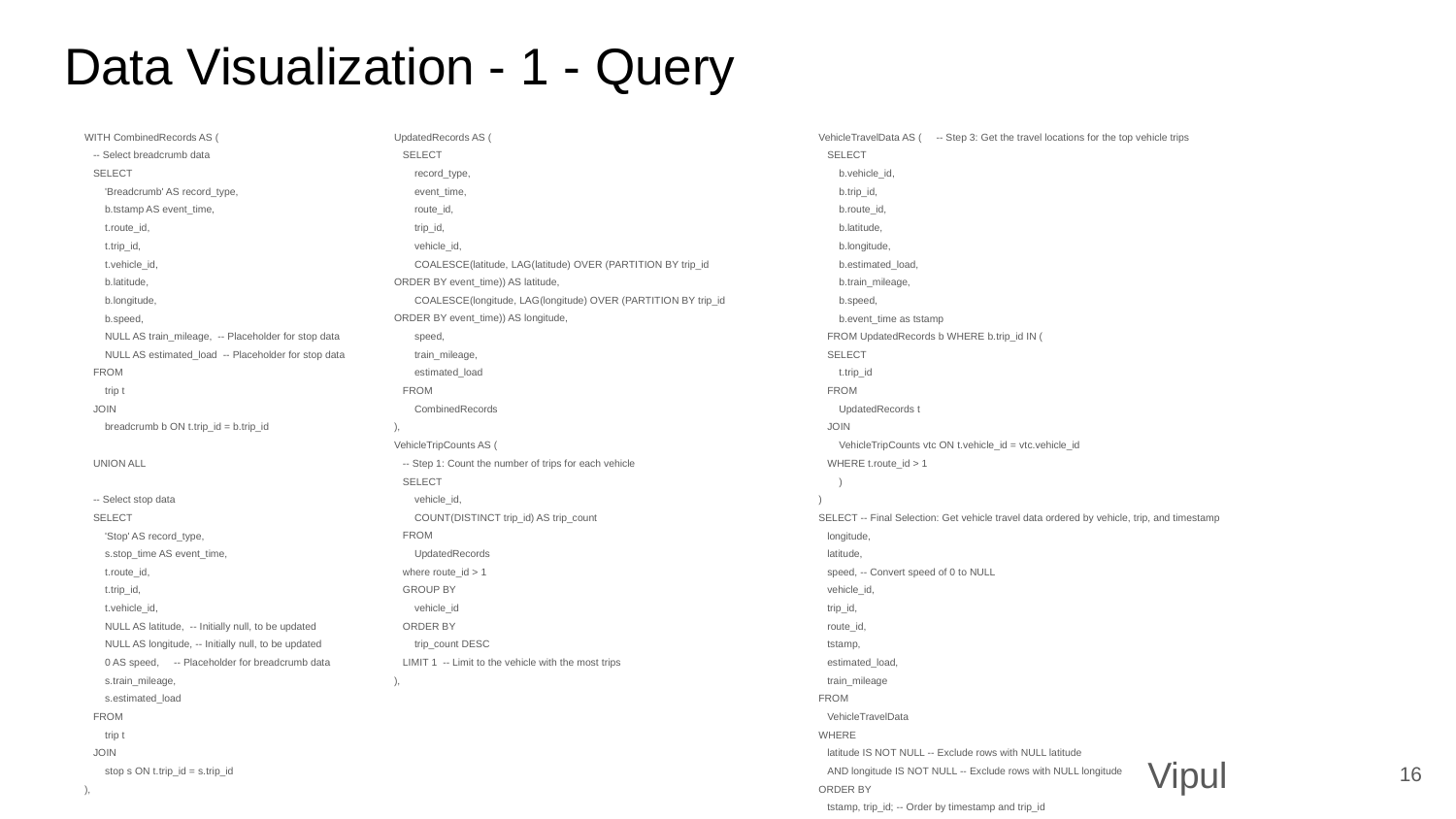

# Data Visualization - 1 - Query
WITH CombinedRecords AS (
   -- Select breadcrumb data
   SELECT
       'Breadcrumb' AS record_type,
       b.tstamp AS event_time,
       t.route_id,
       t.trip_id,
       t.vehicle_id,
       b.latitude,
       b.longitude,
       b.speed,
       NULL AS train_mileage,  -- Placeholder for stop data
       NULL AS estimated_load  -- Placeholder for stop data
   FROM
       trip t
   JOIN
       breadcrumb b ON t.trip_id = b.trip_id

   UNION ALL

   -- Select stop data
   SELECT
       'Stop' AS record_type,
       s.stop_time AS event_time,
       t.route_id,
       t.trip_id,
       t.vehicle_id,
       NULL AS latitude,  -- Initially null, to be updated
       NULL AS longitude, -- Initially null, to be updated
       0 AS speed,     -- Placeholder for breadcrumb data
       s.train_mileage,
       s.estimated_load
   FROM
       trip t
   JOIN
       stop s ON t.trip_id = s.trip_id
),

UpdatedRecords AS (
   SELECT
       record_type,
       event_time,
       route_id,
       trip_id,
       vehicle_id,
       COALESCE(latitude, LAG(latitude) OVER (PARTITION BY trip_id ORDER BY event_time)) AS latitude,
       COALESCE(longitude, LAG(longitude) OVER (PARTITION BY trip_id ORDER BY event_time)) AS longitude,
       speed,
       train_mileage,
       estimated_load
   FROM
       CombinedRecords
),
VehicleTripCounts AS (
   -- Step 1: Count the number of trips for each vehicle
   SELECT
       vehicle_id,
       COUNT(DISTINCT trip_id) AS trip_count
   FROM
       UpdatedRecords
   where route_id > 1
   GROUP BY
       vehicle_id
   ORDER BY
       trip_count DESC
   LIMIT 1  -- Limit to the vehicle with the most trips
),

VehicleTravelData AS (     -- Step 3: Get the travel locations for the top vehicle trips
   SELECT
       b.vehicle_id,
       b.trip_id,
       b.route_id,
       b.latitude,
       b.longitude,
       b.estimated_load,
       b.train_mileage,
       b.speed,
       b.event_time as tstamp
   FROM UpdatedRecords b WHERE b.trip_id IN (
   SELECT
       t.trip_id
   FROM
       UpdatedRecords t
   JOIN
       VehicleTripCounts vtc ON t.vehicle_id = vtc.vehicle_id
   WHERE t.route_id > 1
       )
)
SELECT -- Final Selection: Get vehicle travel data ordered by vehicle, trip, and timestamp
   longitude,
   latitude,
   speed, -- Convert speed of 0 to NULL
   vehicle_id,
   trip_id,
   route_id,
   tstamp,
   estimated_load,
   train_mileage
FROM
   VehicleTravelData
WHERE
   latitude IS NOT NULL -- Exclude rows with NULL latitude
   AND longitude IS NOT NULL -- Exclude rows with NULL longitude
ORDER BY
   tstamp, trip_id; -- Order by timestamp and trip_id

Vipul
16